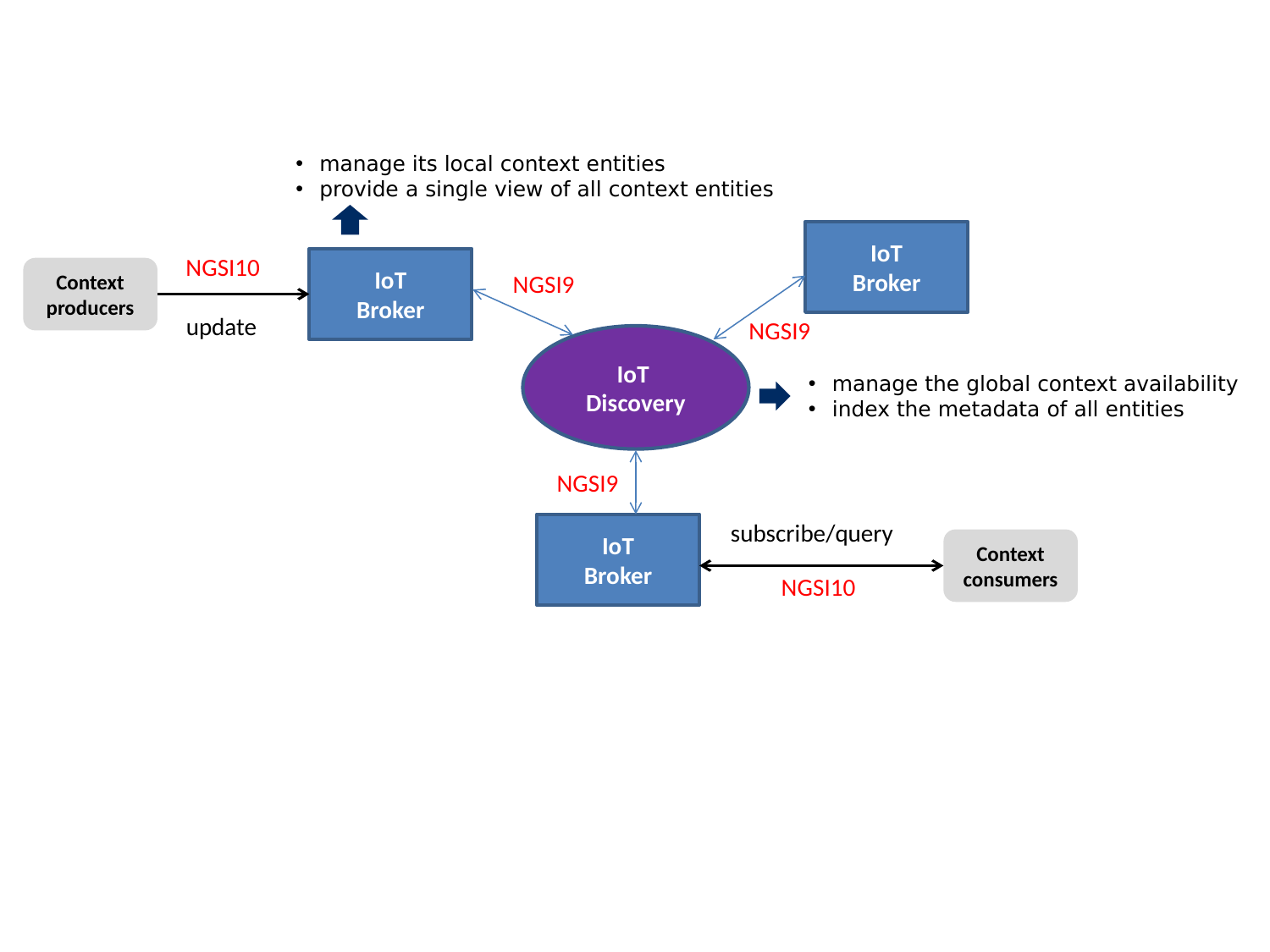

manage its local context entities
provide a single view of all context entities

IoT
Broker
NGSI10
IoT
Broker
Context
producers
NGSI9
update
NGSI9
IoT
Discovery
manage the global context availability
index the metadata of all entities

NGSI9
subscribe/query
IoT
Broker
Context consumers
NGSI10